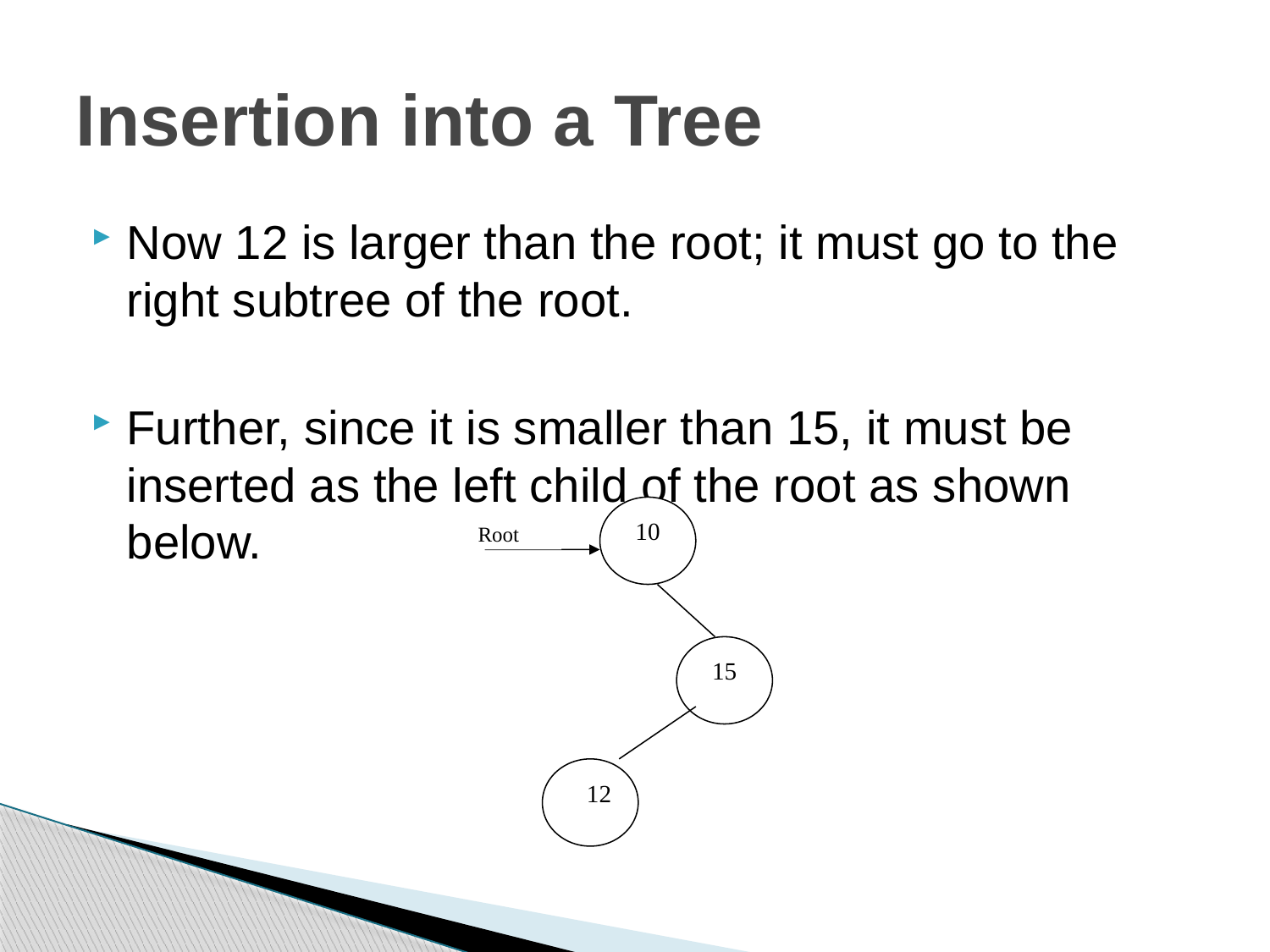

# Insertion into a Tree
Now 12 is larger than the root; it must go to the right subtree of the root.

Further, since it is smaller than 15, it must be inserted as the left child of the root as shown below.

10
Root

15

12